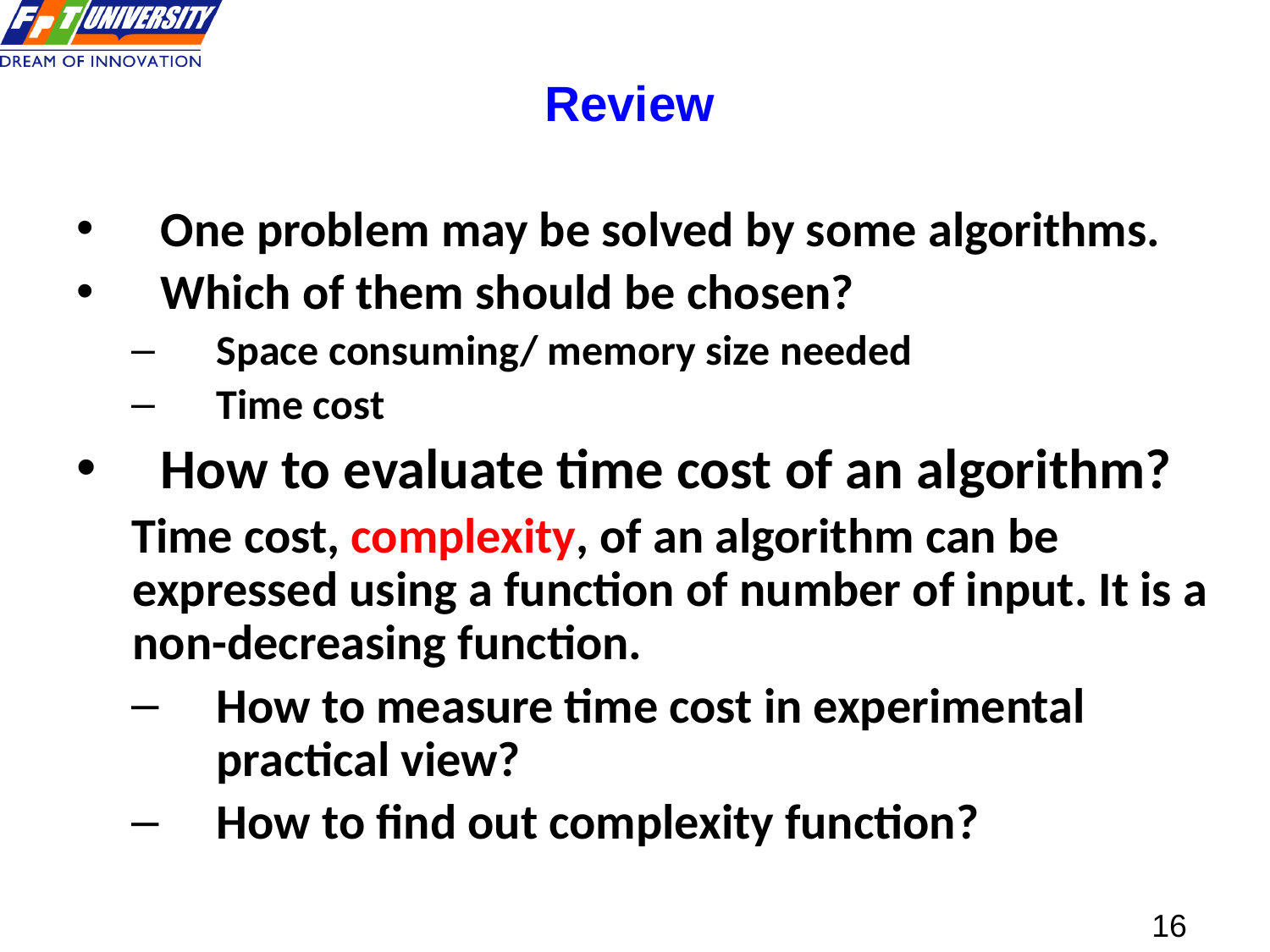

Review
One problem may be solved by some algorithms.
Which of them should be chosen?
Space consuming/ memory size needed
Time cost
How to evaluate time cost of an algorithm?
Time cost, complexity, of an algorithm can be expressed using a function of number of input. It is a non-decreasing function.
How to measure time cost in experimental practical view?
How to find out complexity function?